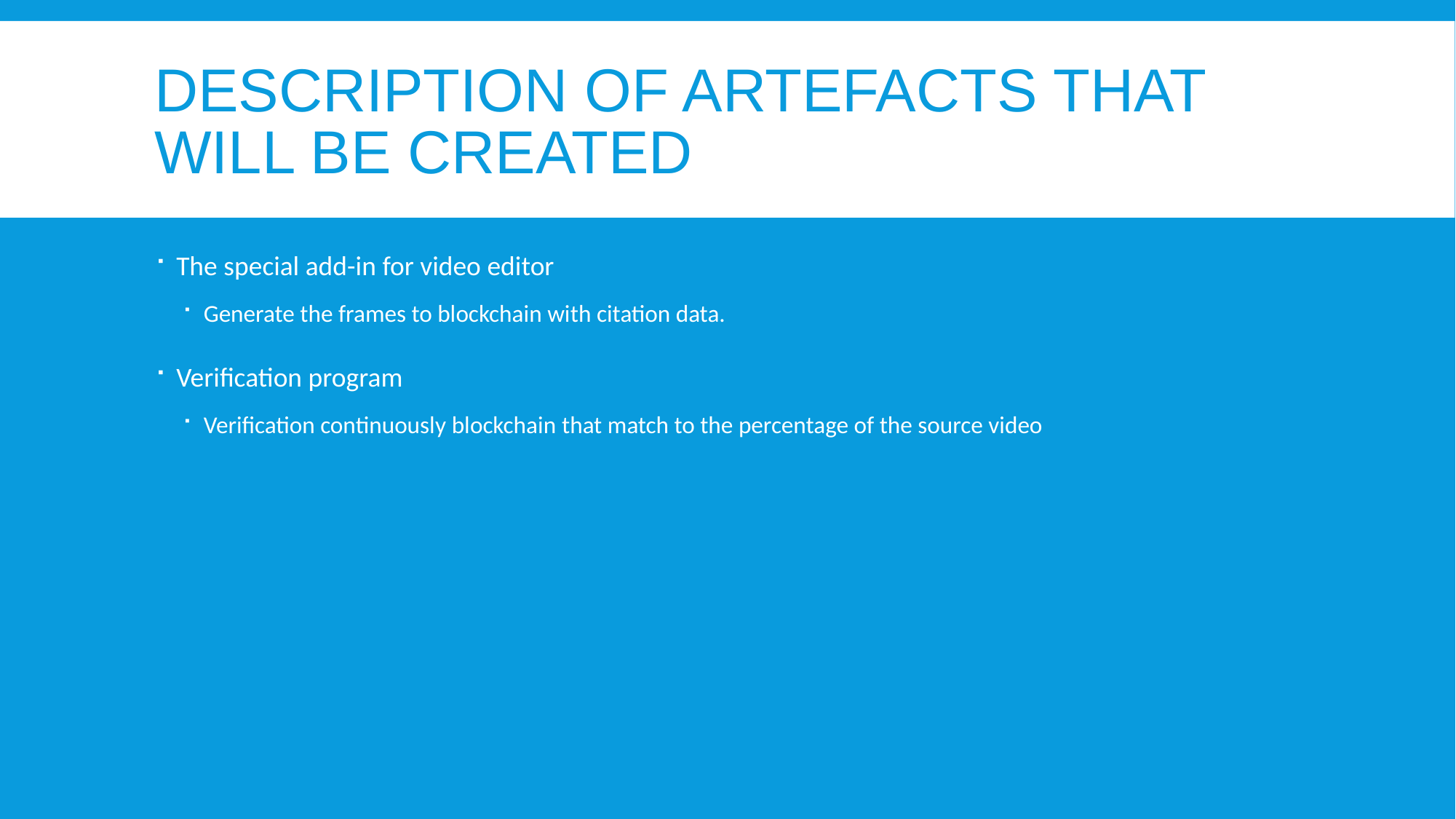

# Description of artefacts that will be created
The special add-in for video editor
Generate the frames to blockchain with citation data.
Verification program
Verification continuously blockchain that match to the percentage of the source video